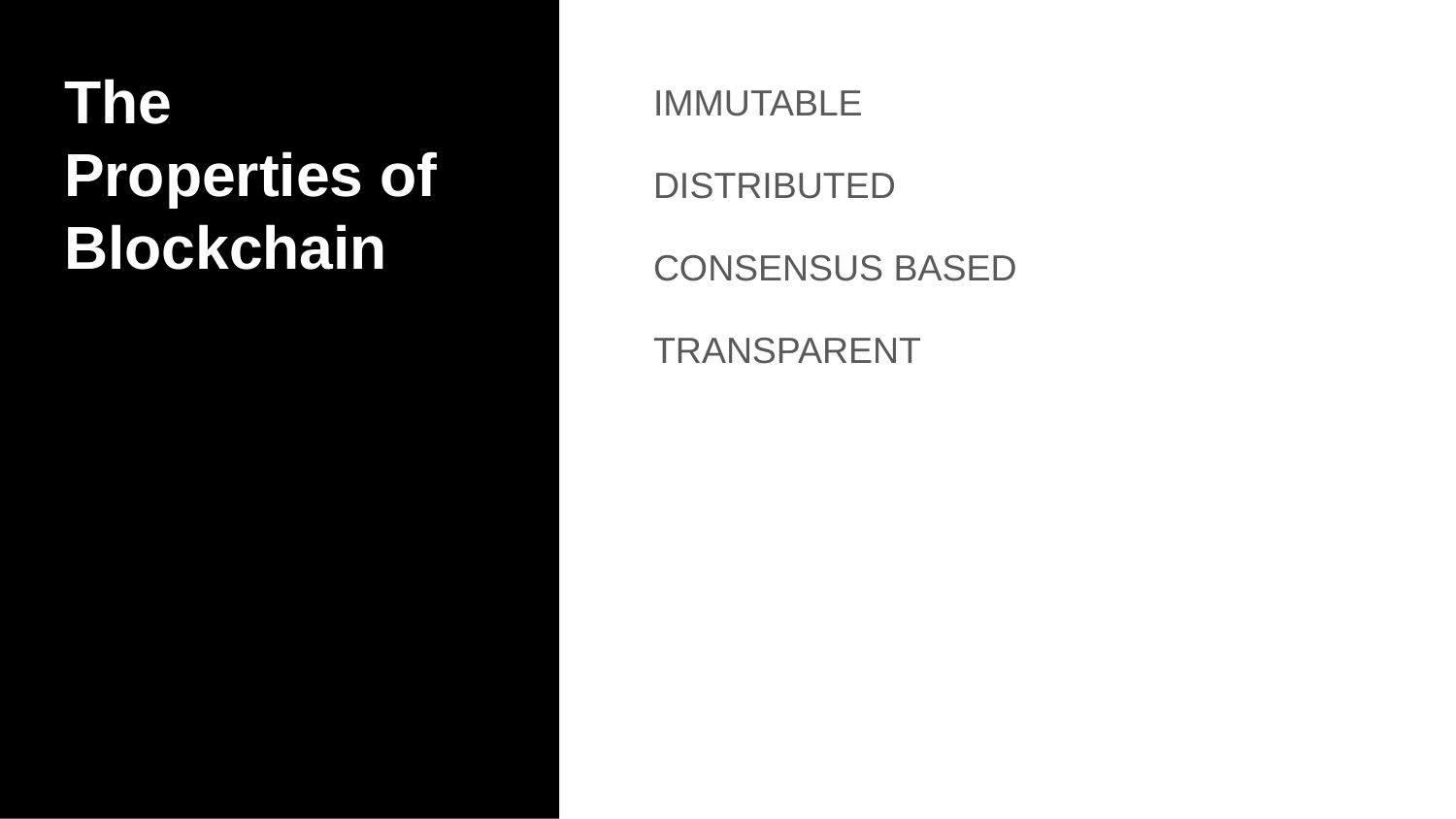

# The Properties of Blockchain
IMMUTABLE
DISTRIBUTED
CONSENSUS BASED
TRANSPARENT